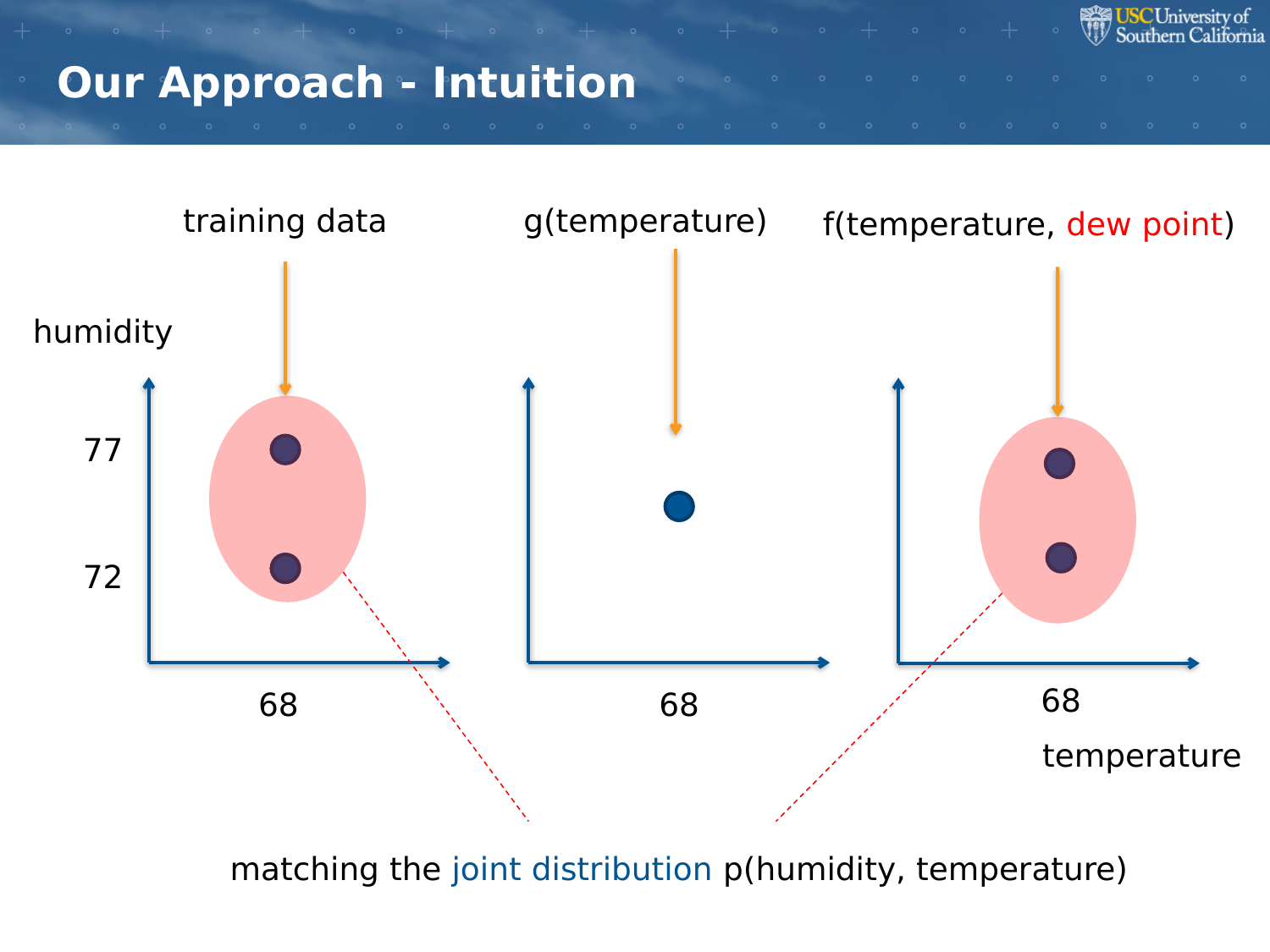

Our Approach - Intuition
training data
g(temperature)
f(temperature, dew point)
humidity

77

72

68
68
68
temperature
matching the joint distribution p(humidity, temperature)